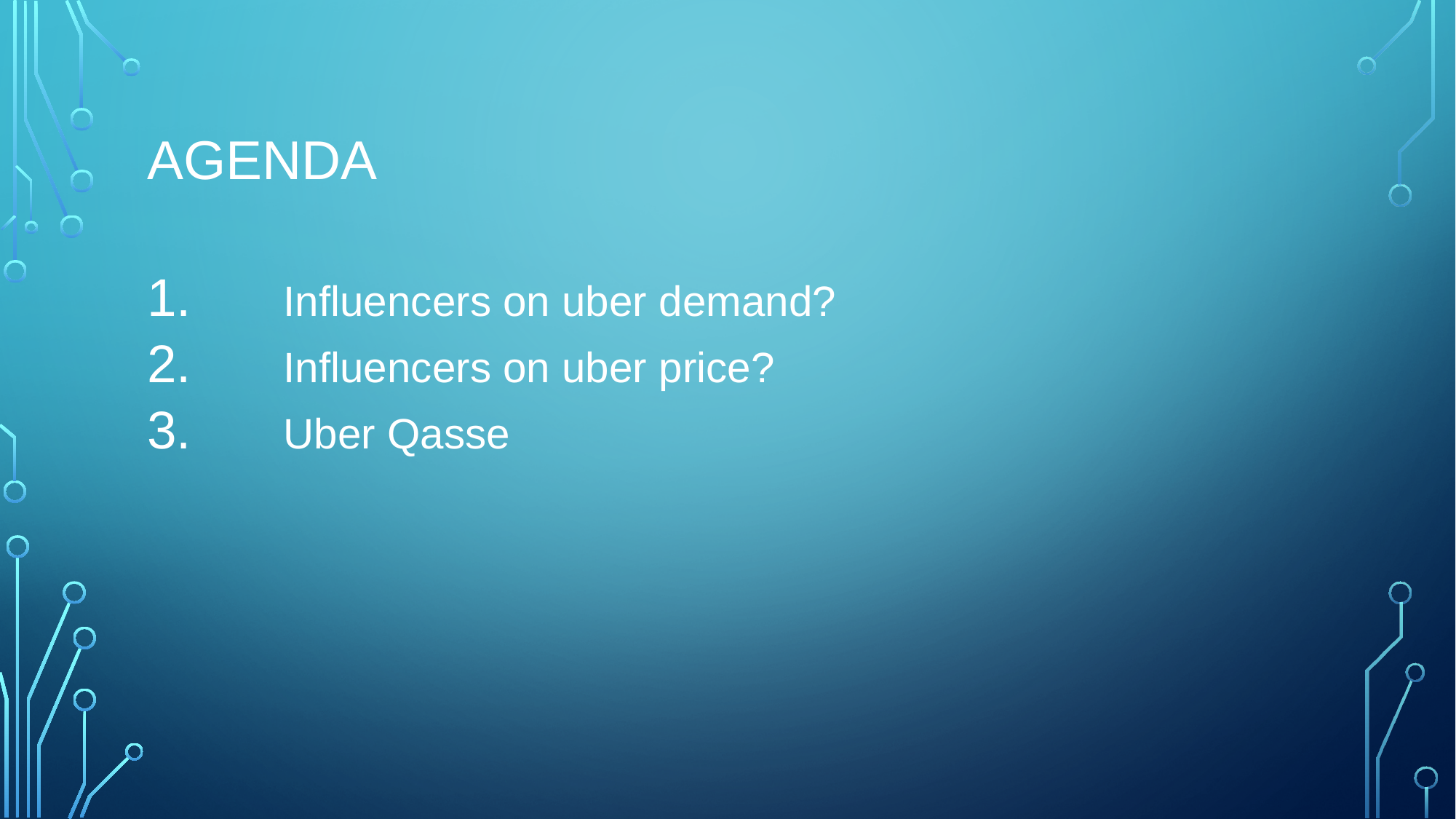

# Agenda
Influencers on uber demand?
Influencers on uber price?
Uber Qasse